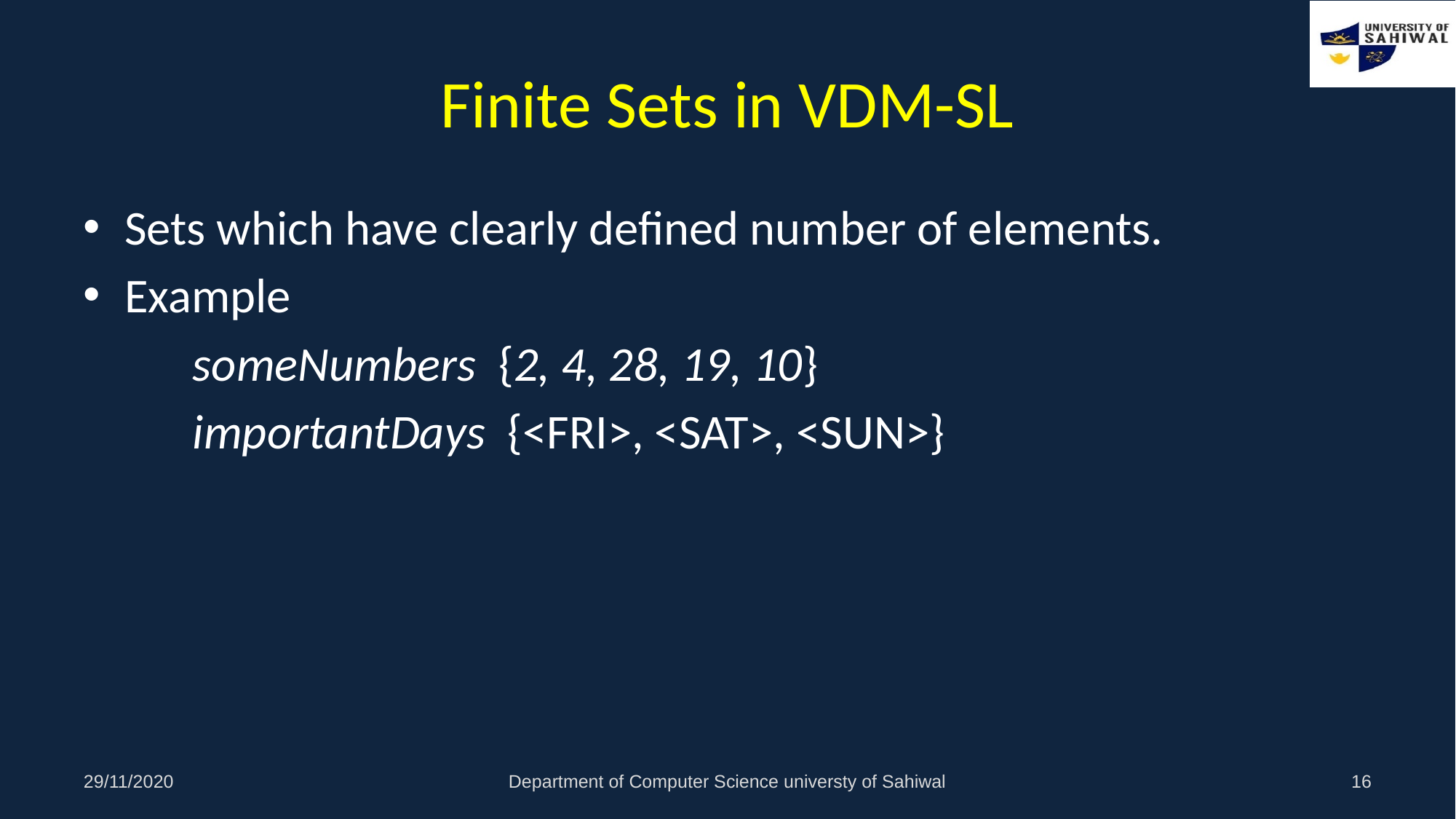

# Finite Sets in VDM-SL
Sets which have clearly defined number of elements.
Example
	someNumbers  {2, 4, 28, 19, 10}
	importantDays  {<FRI>, <SAT>, <SUN>}
29/11/2020
Department of Computer Science universty of Sahiwal
16